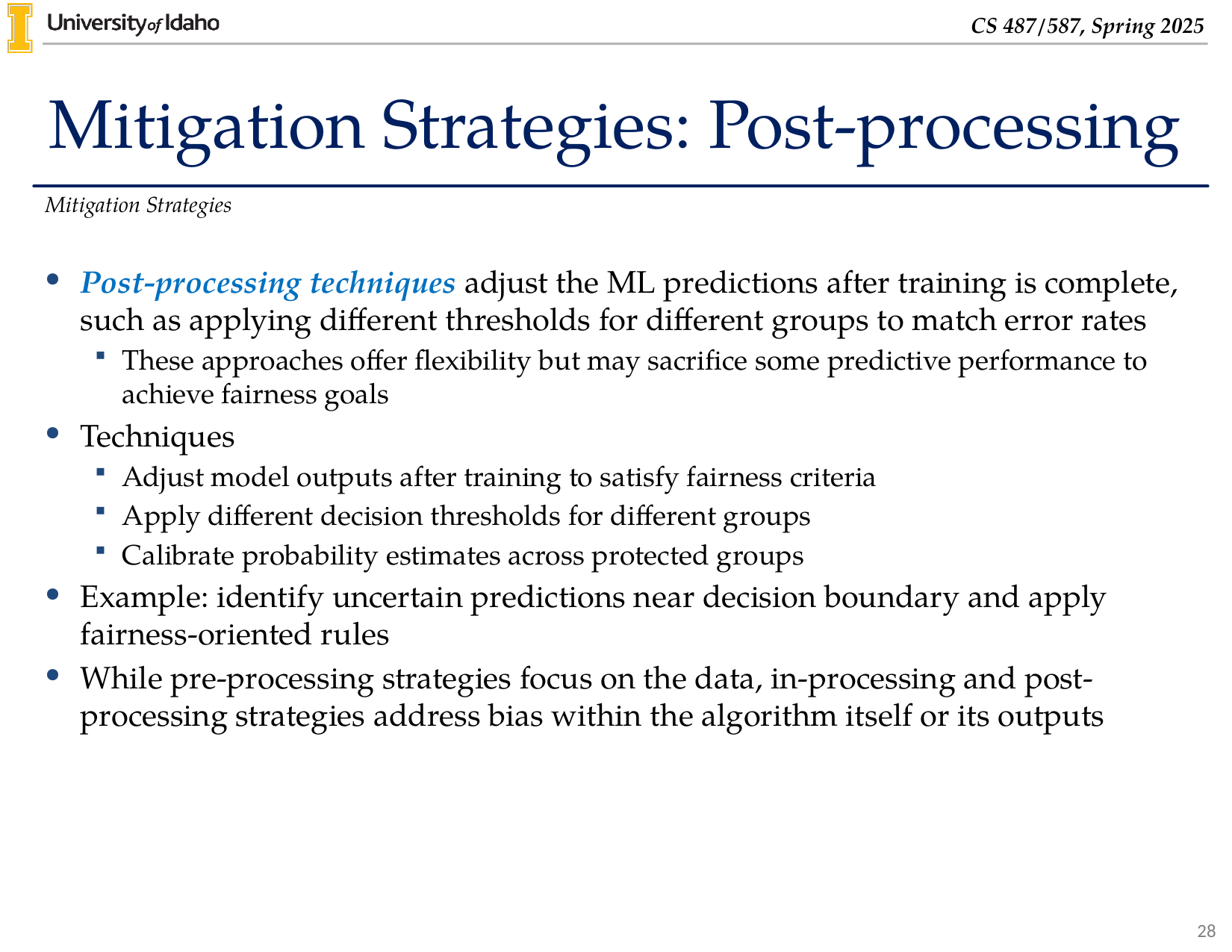

# Mitigation Strategies: Post-processing
Mitigation Strategies
Post-processing techniques adjust the ML predictions after training is complete, such as applying different thresholds for different groups to match error rates
These approaches offer flexibility but may sacrifice some predictive performance to achieve fairness goals
Techniques
Adjust model outputs after training to satisfy fairness criteria
Apply different decision thresholds for different groups
Calibrate probability estimates across protected groups
Example: identify uncertain predictions near decision boundary and apply fairness-oriented rules
While pre-processing strategies focus on the data, in-processing and post-processing strategies address bias within the algorithm itself or its outputs